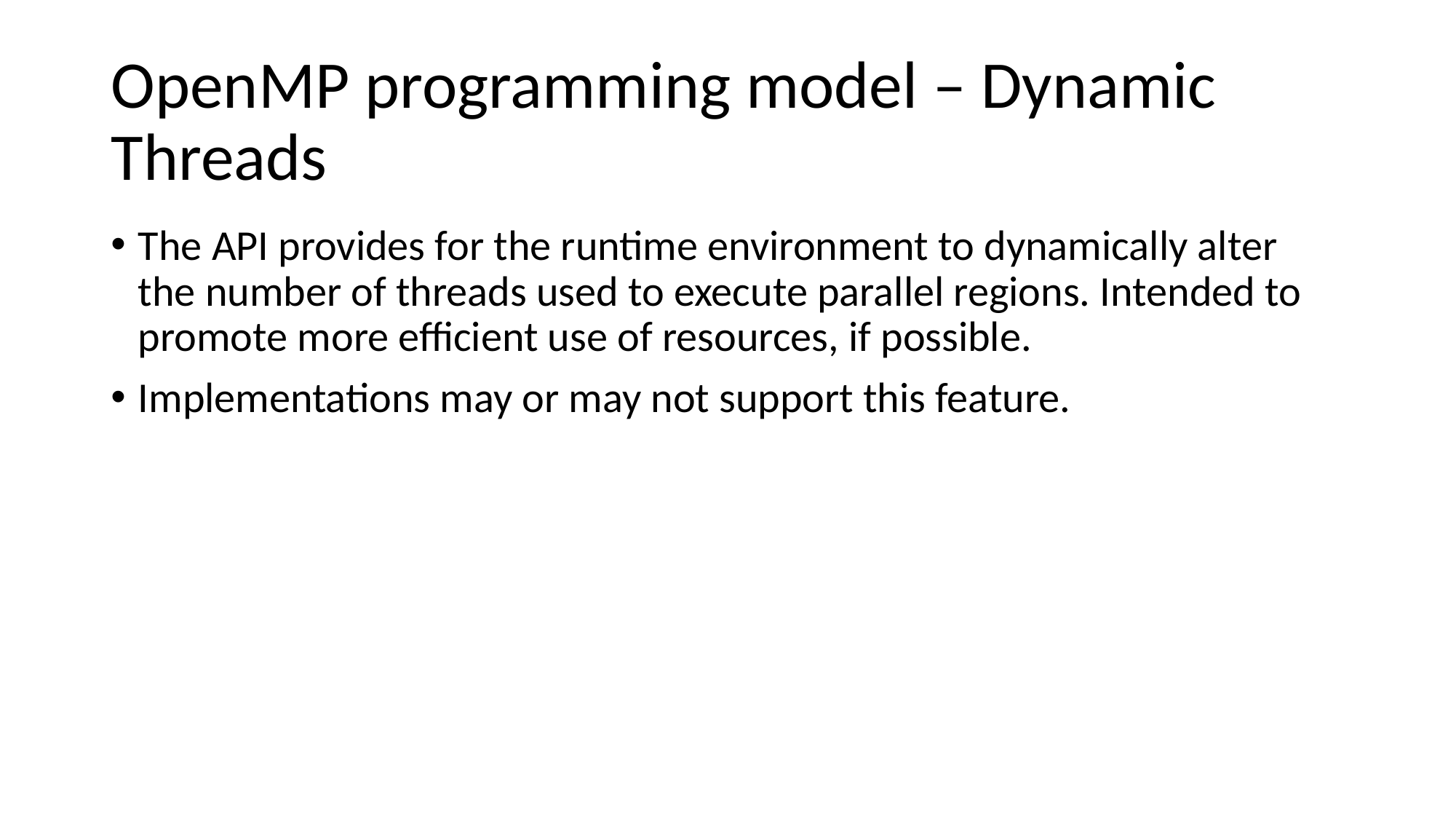

# OpenMP programming model – Dynamic Threads
The API provides for the runtime environment to dynamically alter the number of threads used to execute parallel regions. Intended to promote more efficient use of resources, if possible.
Implementations may or may not support this feature.